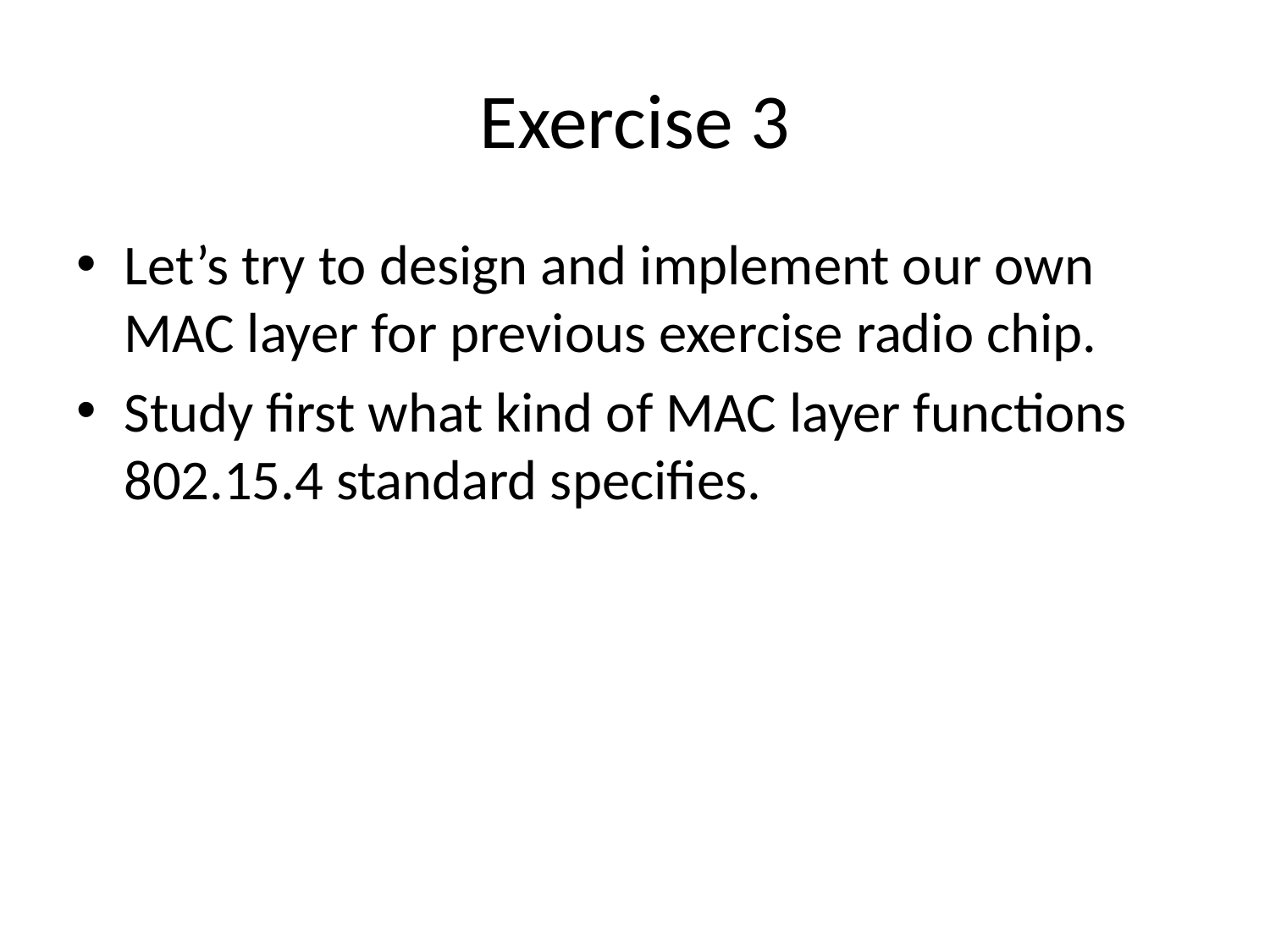

# Exercise 3
Let’s try to design and implement our own MAC layer for previous exercise radio chip.
Study first what kind of MAC layer functions 802.15.4 standard specifies.